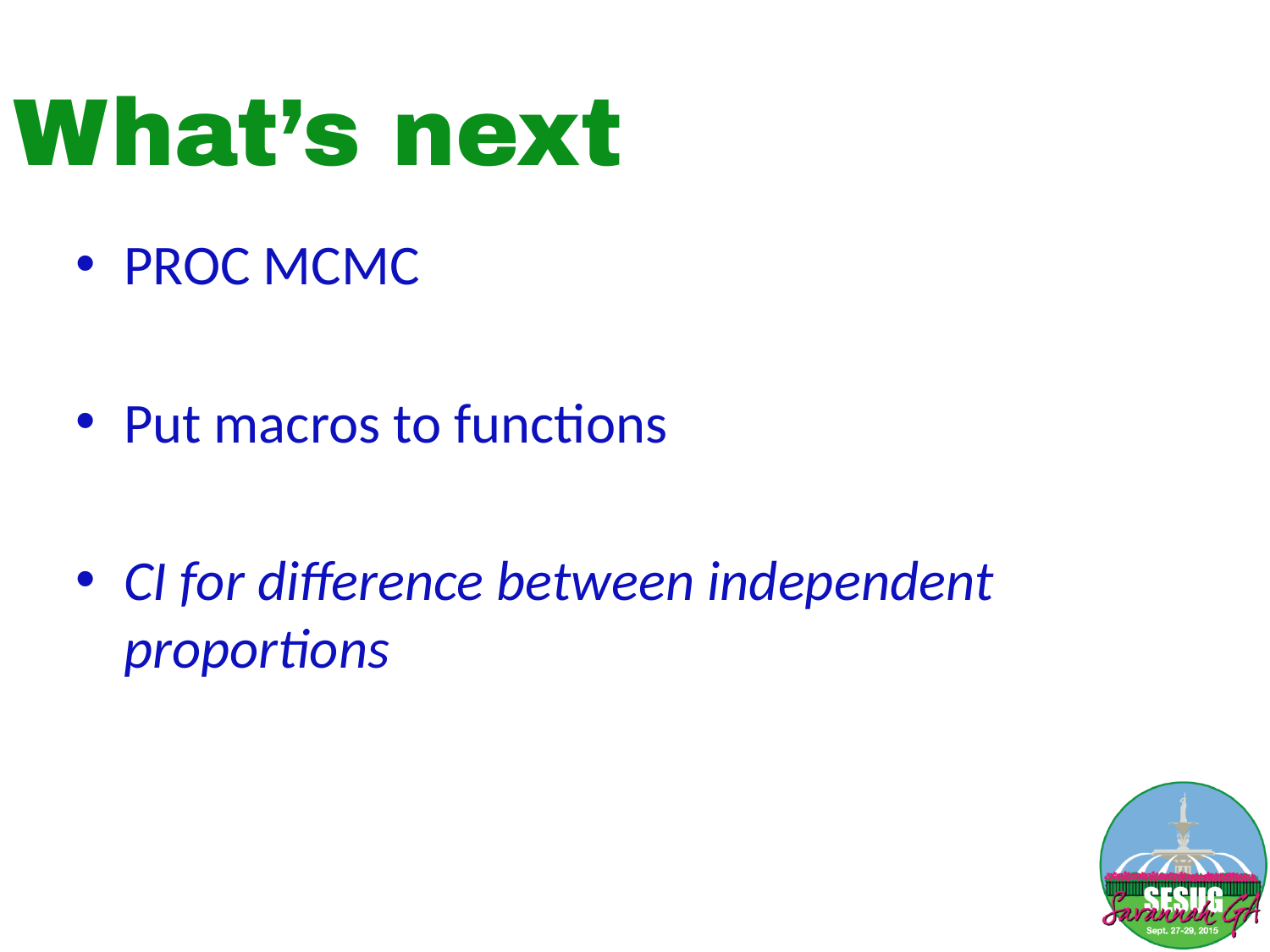

# What’s next
PROC MCMC

Put macros to functions

CI for difference between independent proportions